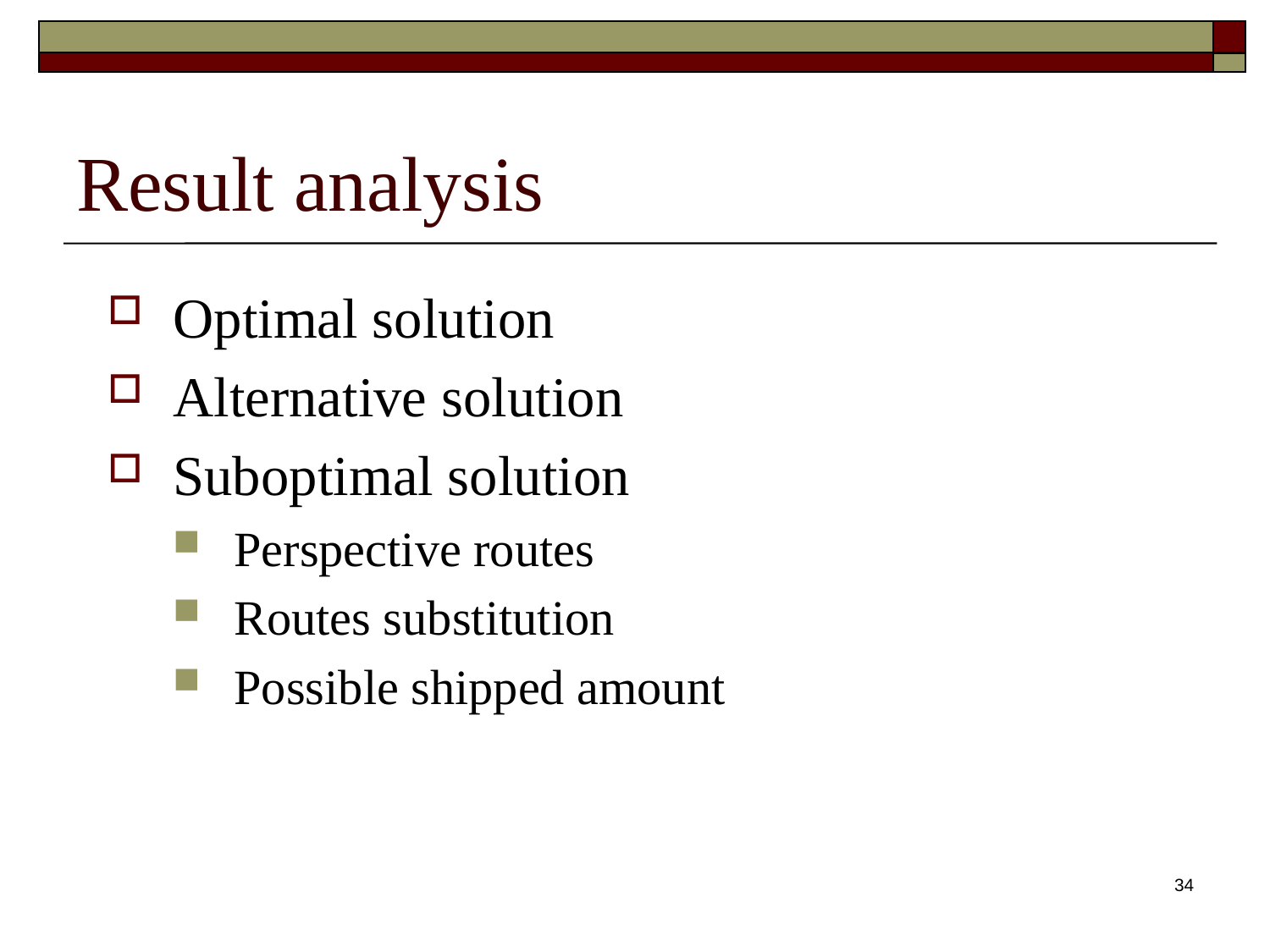

# Result analysis
Optimal solution
Alternative solution
Suboptimal solution
Perspective routes
Routes substitution
Possible shipped amount
34